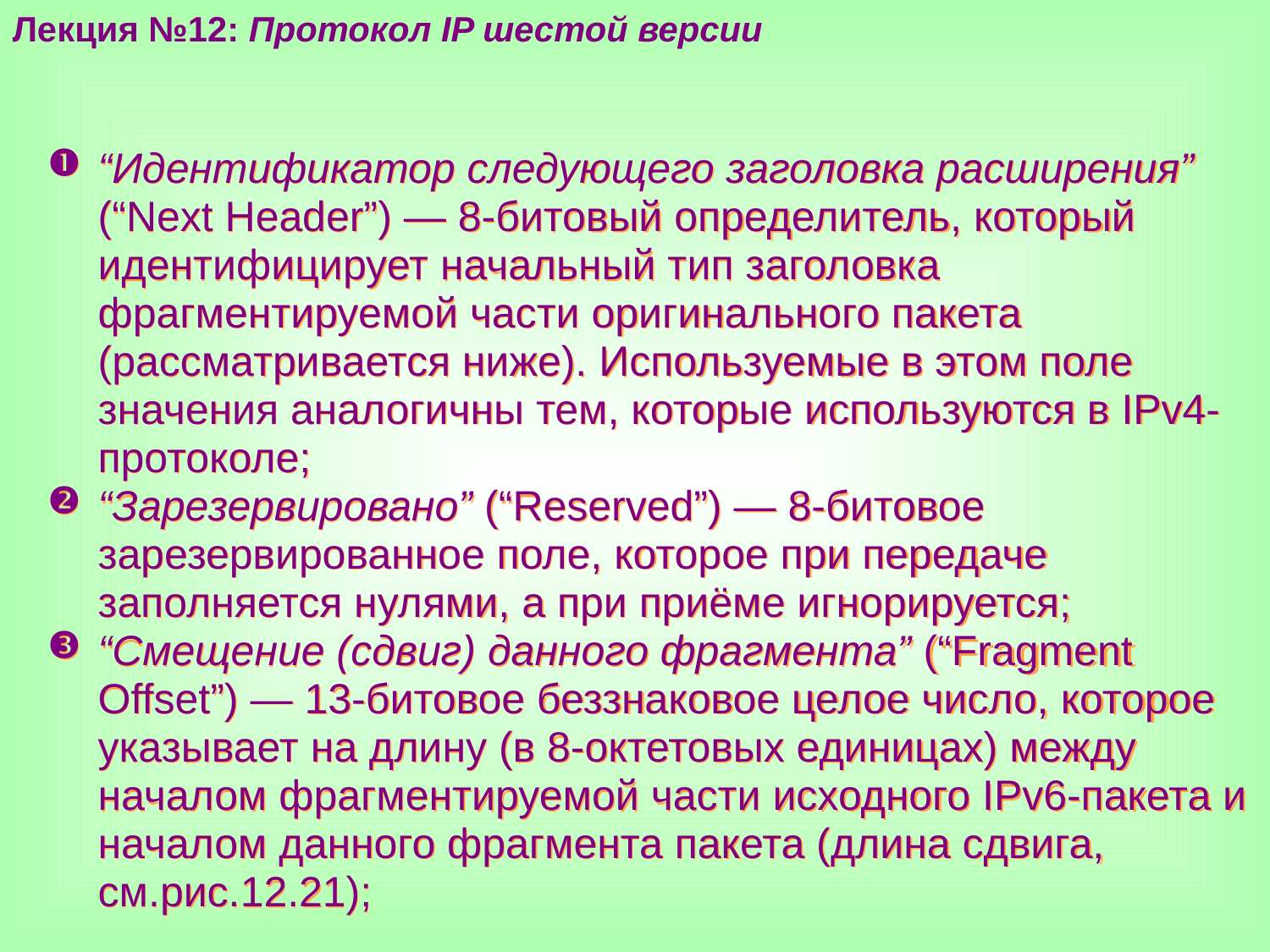

Лекция №12: Протокол IP шестой версии
“Идентификатор следующего заголовка расширения” (“Next Header”) — 8-битовый определитель, который идентифицирует начальный тип заголовка фрагментируемой части оригинального пакета (рассматривается ниже). Используемые в этом поле значения аналогичны тем, которые используются в IPv4-протоколе;
“Зарезервировано” (“Reserved”) — 8-битовое зарезервированное поле, которое при передаче заполняется нулями, а при приёме игнорируется;
“Смещение (сдвиг) данного фрагмента” (“Fragment Offset”) — 13-битовое беззнаковое целое число, которое указывает на длину (в 8-октетовых единицах) между началом фрагментируемой части исходного IPv6-пакета и началом данного фрагмента пакета (длина сдвига, см.рис.12.21);